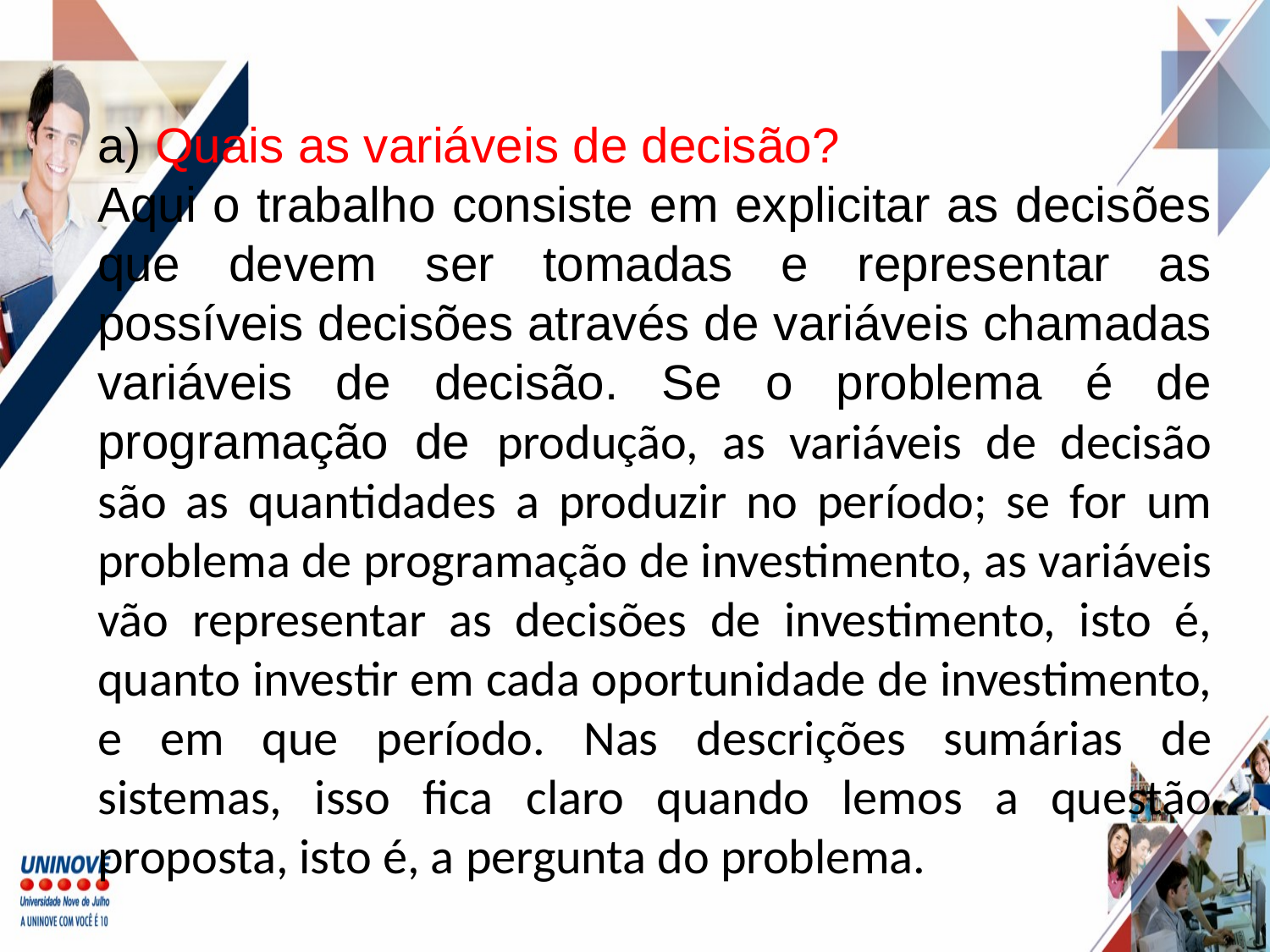

a) Quais as variáveis de decisão?
Aqui o trabalho consiste em explicitar as decisões que devem ser tomadas e representar as possíveis decisões através de variáveis chamadas variáveis de decisão. Se o problema é de programação de produção, as variáveis de decisão são as quantidades a produzir no período; se for um problema de programação de investimento, as variáveis vão representar as decisões de investimento, isto é, quanto investir em cada oportunidade de investimento, e em que período. Nas descrições sumárias de sistemas, isso fica claro quando lemos a questão proposta, isto é, a pergunta do problema.